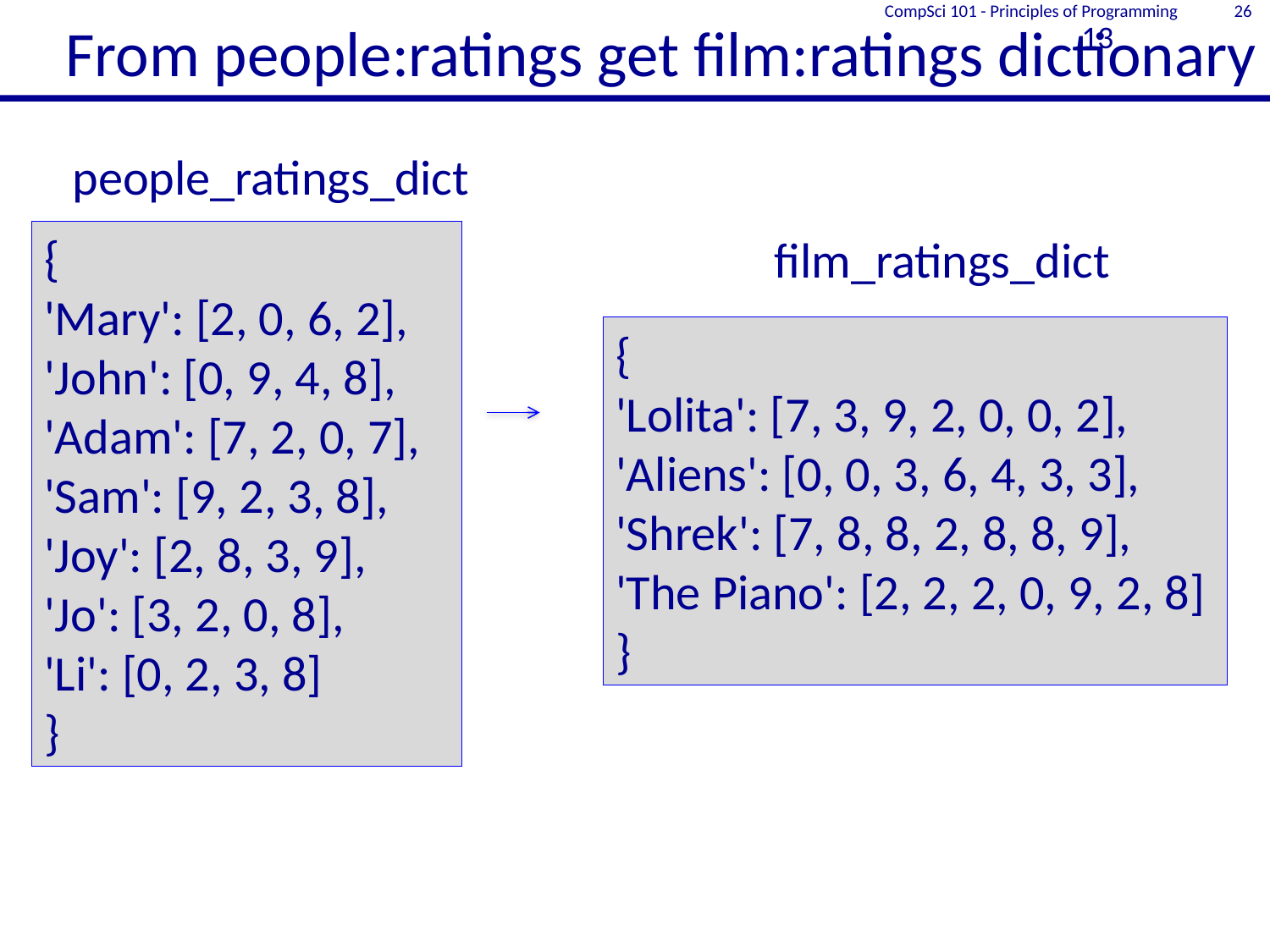

# From people:ratings get film:ratings dictionary
CompSci 101 - Principles of Programming
26
13

people_ratings_dict
{
'Mary': [2, 0, 6, 2], 'John': [0, 9, 4, 8], 'Adam': [7, 2, 0, 7], 'Sam': [9, 2, 3, 8], 'Joy': [2, 8, 3, 9], 'Jo': [3, 2, 0, 8],
'Li': [0, 2, 3, 8]
}
film_ratings_dict
{
'Lolita': [7, 3, 9, 2, 0, 0, 2], 'Aliens': [0, 0, 3, 6, 4, 3, 3], 'Shrek': [7, 8, 8, 2, 8, 8, 9], 'The Piano': [2, 2, 2, 0, 9, 2, 8]
}